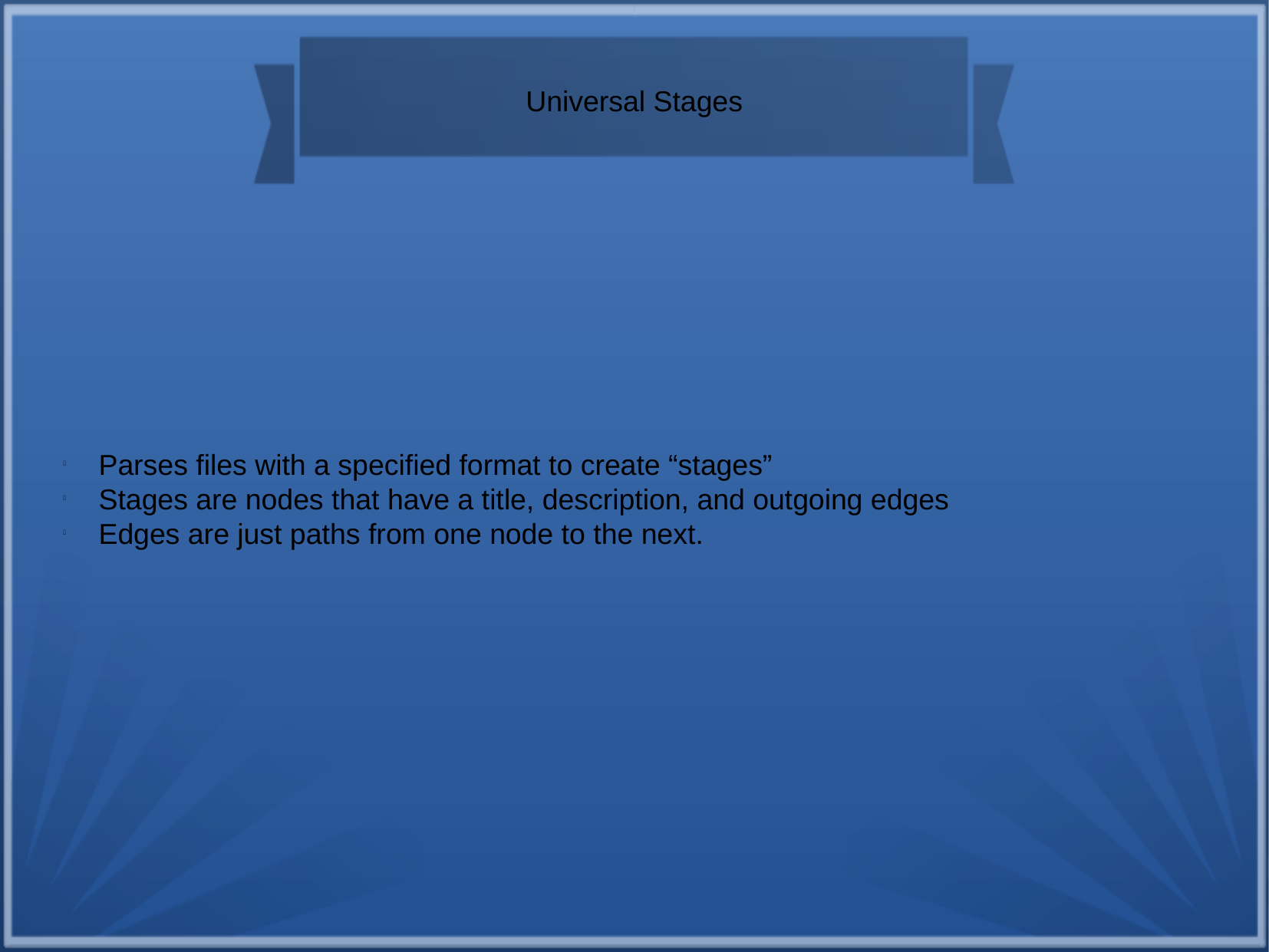

Universal Stages
 Parses files with a specified format to create “stages”
 Stages are nodes that have a title, description, and outgoing edges
 Edges are just paths from one node to the next.